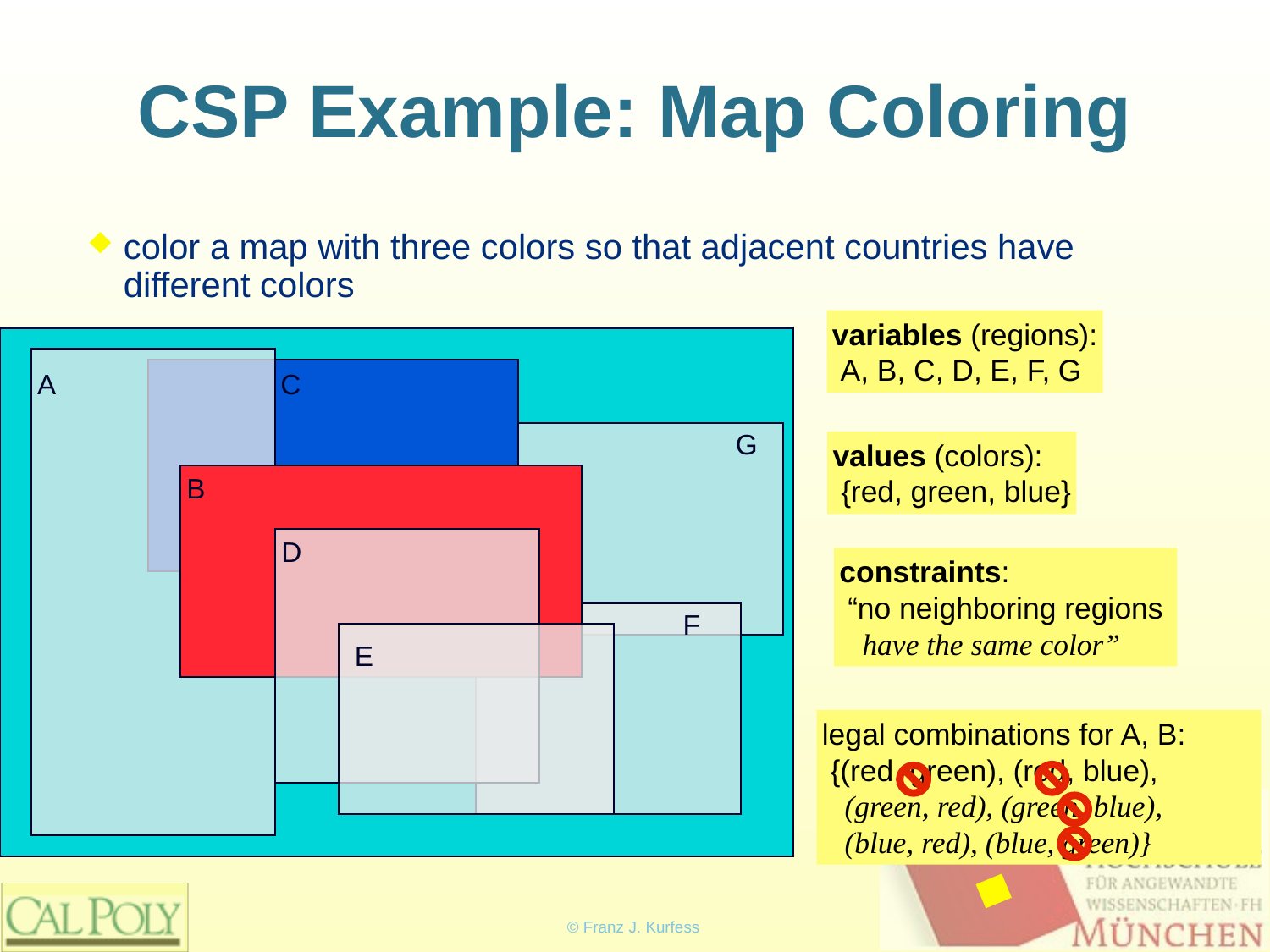

# CSP Example: Map Coloring
color a map with three colors so that adjacent countries have different colors
variables (regions):
 A, B, C, D, E, F, G

A
C
G

values (colors):
 {red, green, blue}

B

D
constraints:
 “no neighboring regions
   have the same color”
F

E
legal combinations for A, B:
 {(red, green), (red, blue),
   (green, red), (green, blue),
   (blue, red), (blue, green)}

36